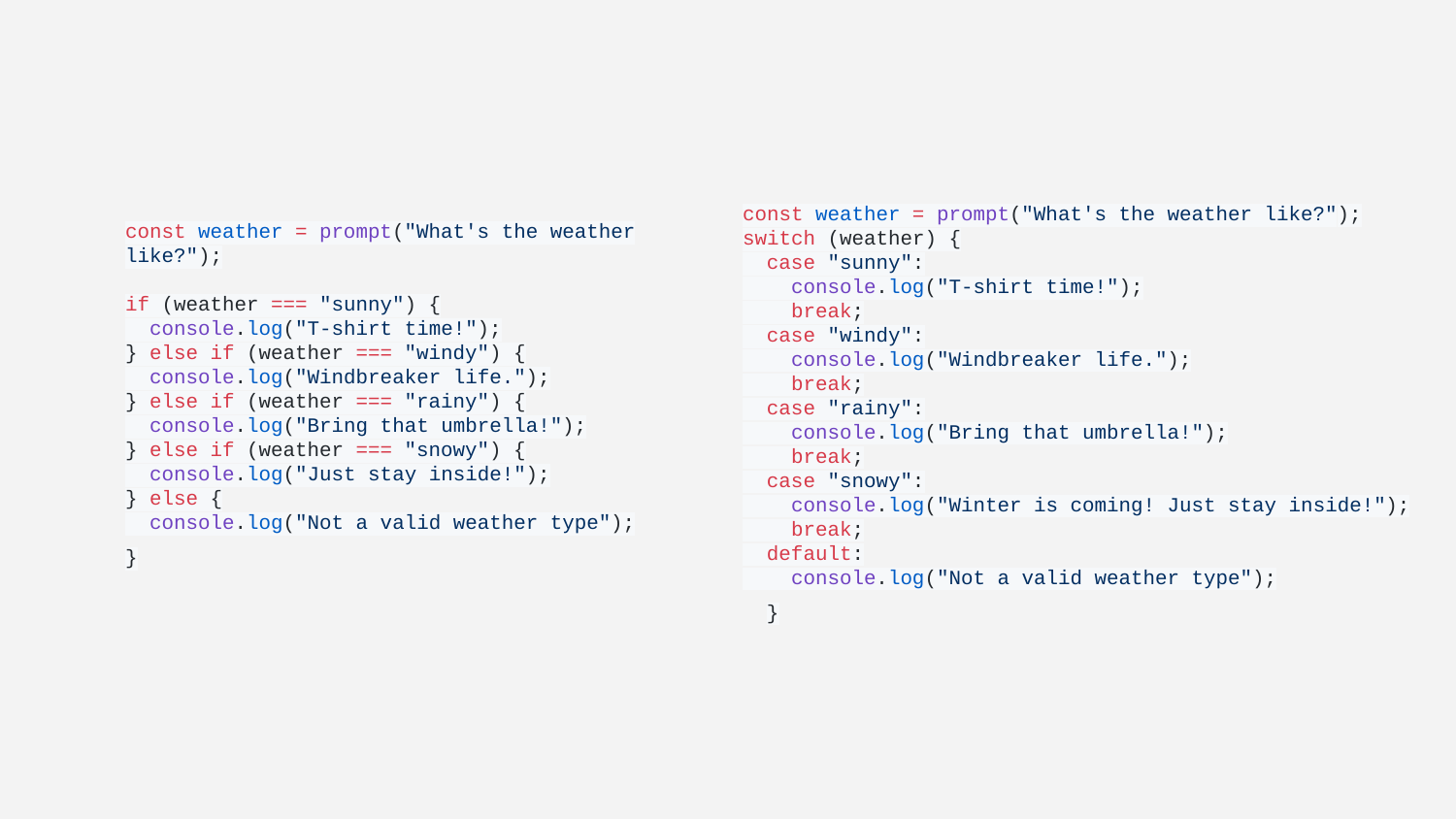

const weather = prompt("What's the weather like?");
switch (weather) {
  case "sunny":
    console.log("T-shirt time!");
    break;
  case "windy":
    console.log("Windbreaker life.");
    break;
  case "rainy":
    console.log("Bring that umbrella!");
    break;
  case "snowy":
    console.log("Winter is coming! Just stay inside!");
    break;
  default:
    console.log("Not a valid weather type");
}

const weather = prompt("What's the weather like?");

if (weather === "sunny") {
  console.log("T-shirt time!");
} else if (weather === "windy") {
  console.log("Windbreaker life.");
} else if (weather === "rainy") {
  console.log("Bring that umbrella!");
} else if (weather === "snowy") {
  console.log("Just stay inside!");
} else {
  console.log("Not a valid weather type");
}